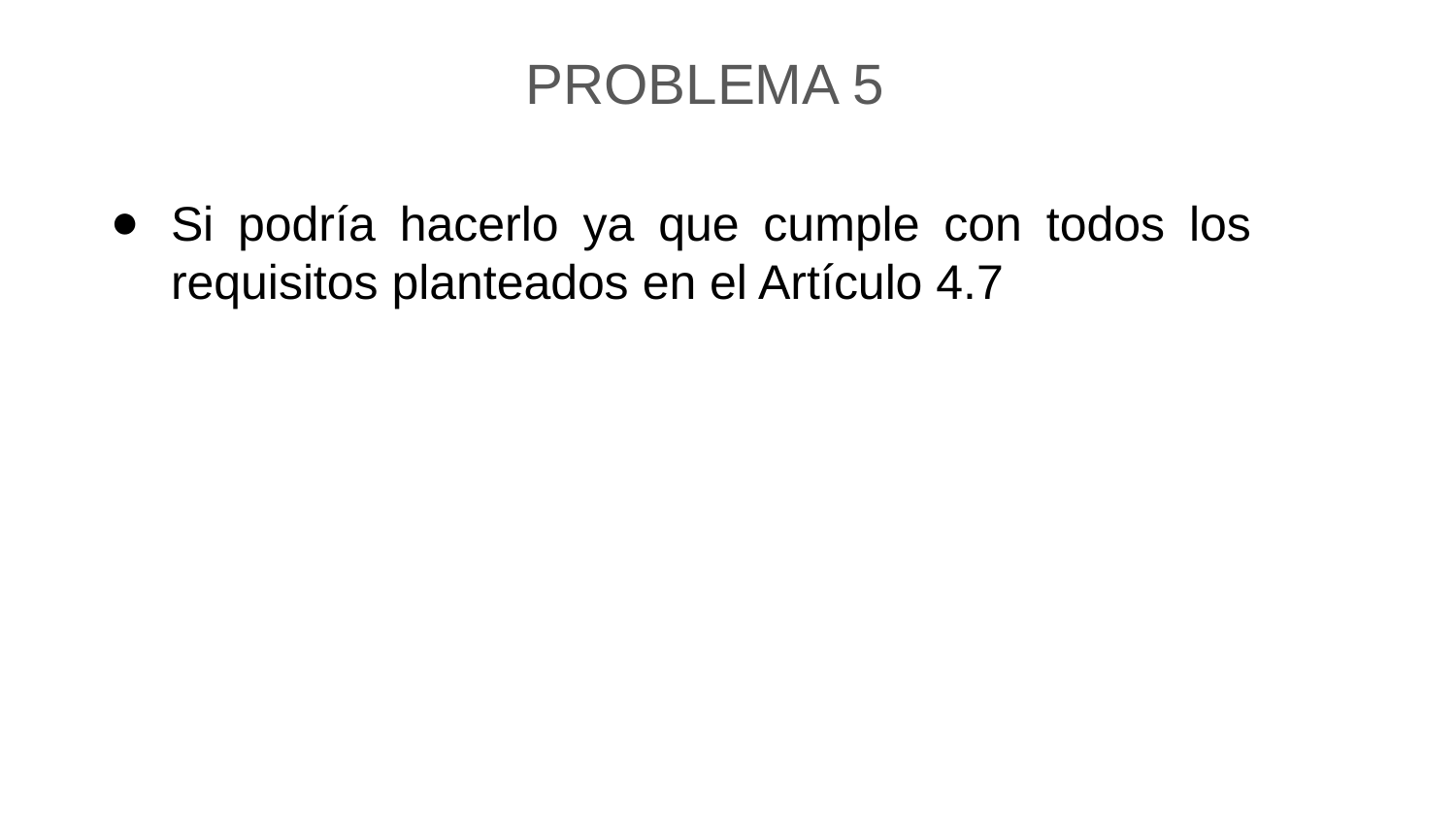

PROBLEMA 5

Si podría hacerlo ya que cumple con todos los requisitos planteados en el Artículo 4.7